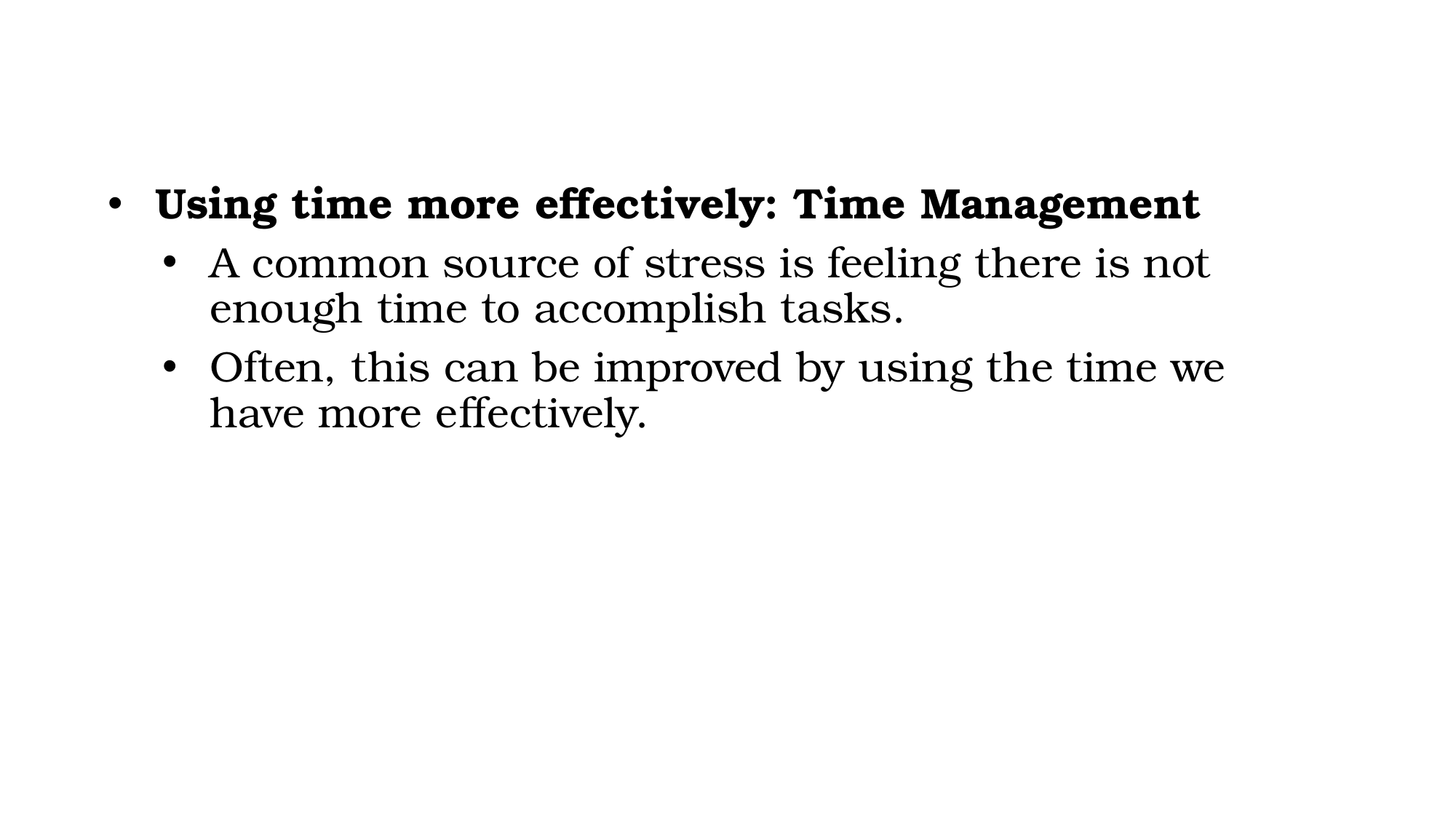

Using time more effectively: Time Management
A common source of stress is feeling there is not enough time to accomplish tasks.
Often, this can be improved by using the time we have more effectively.